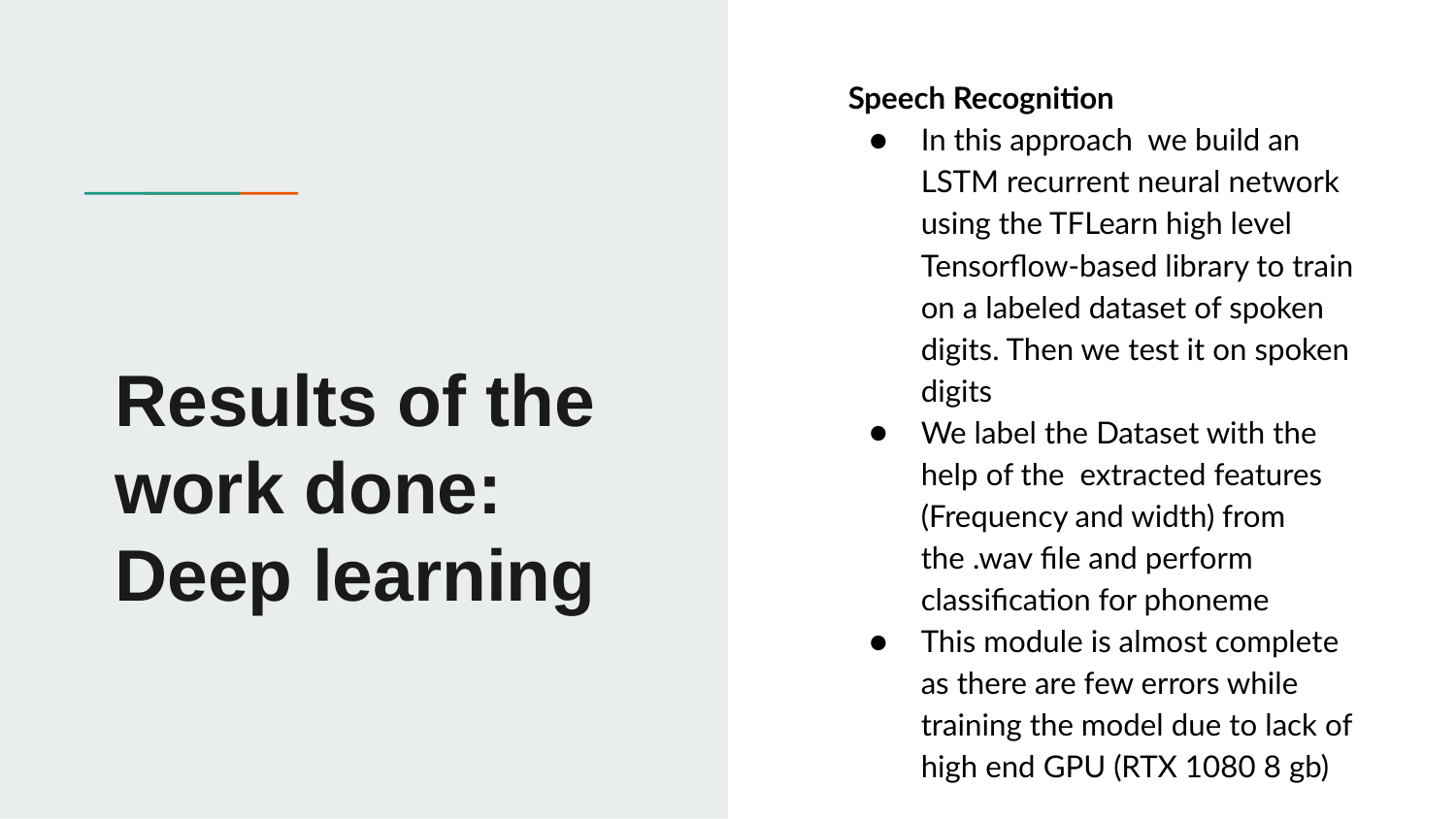

Speech Recognition
In this approach  we build an LSTM recurrent neural network using the TFLearn high level Tensorflow-based library to train on a labeled dataset of spoken digits. Then we test it on spoken digits
We label the Dataset with the help of the  extracted features (Frequency and width) from the .wav file and perform classification for phoneme
This module is almost complete as there are few errors while training the model due to lack of high end GPU (RTX 1080 8 gb)
# Results of the work done: Deep learning